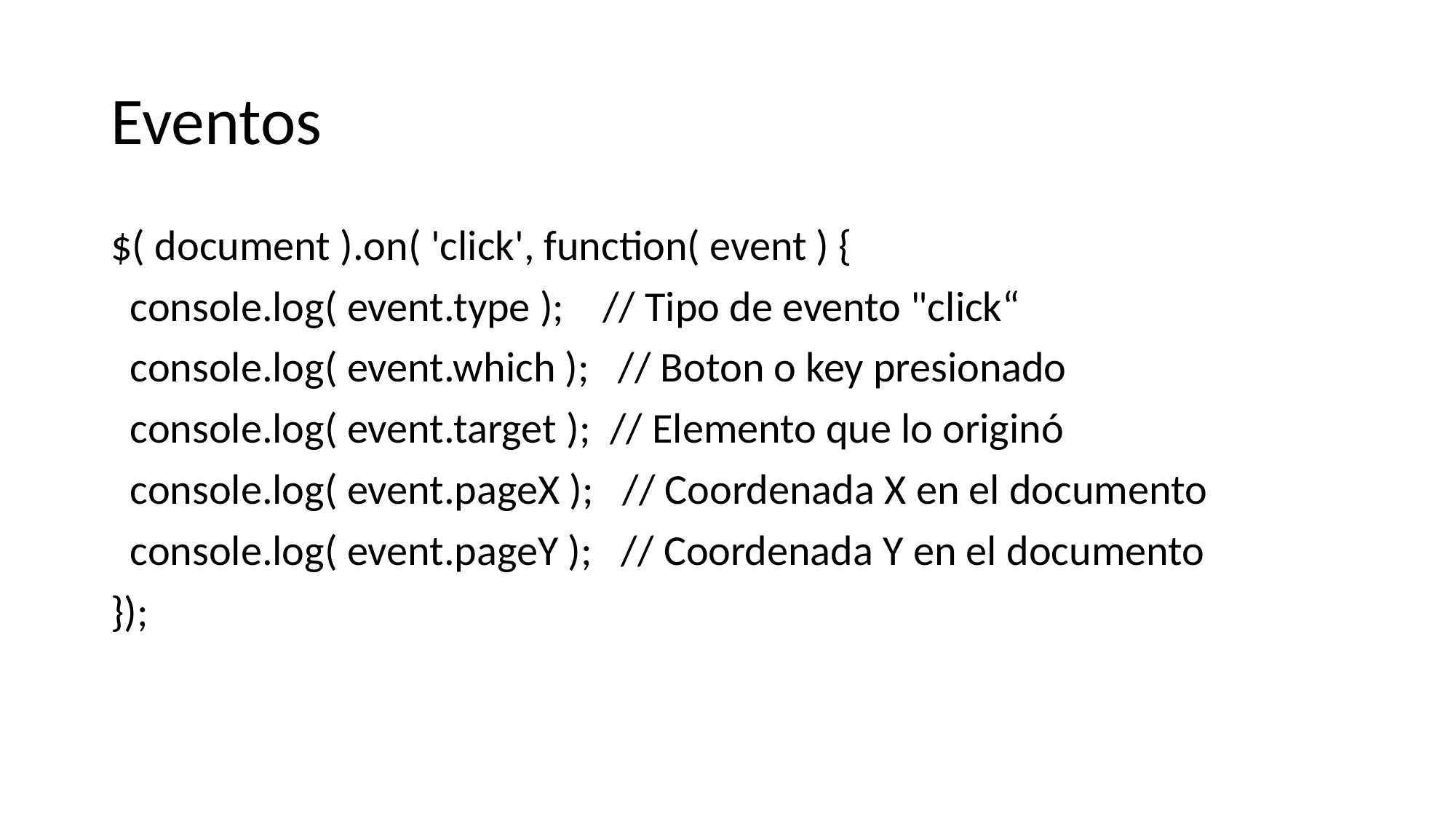

# Eventos
$( document ).on( 'click', function( event ) {
  console.log( event.type );    // Tipo de evento "click“
  console.log( event.which );   // Boton o key presionado
  console.log( event.target );  // Elemento que lo originó
  console.log( event.pageX );   // Coordenada X en el documento
  console.log( event.pageY );   // Coordenada Y en el documento
});